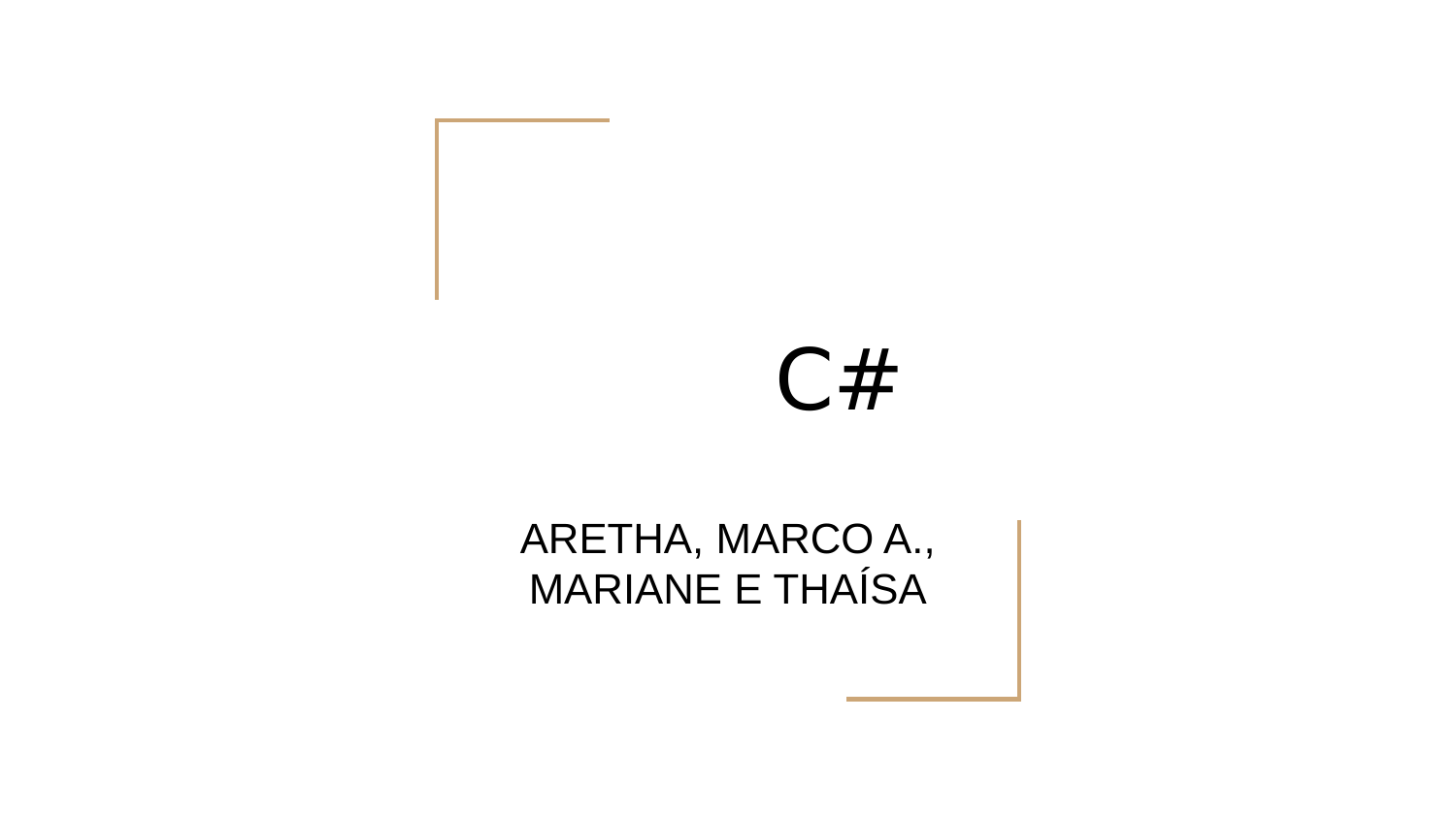

# C#
ARETHA, MARCO A., MARIANE E THAÍSA